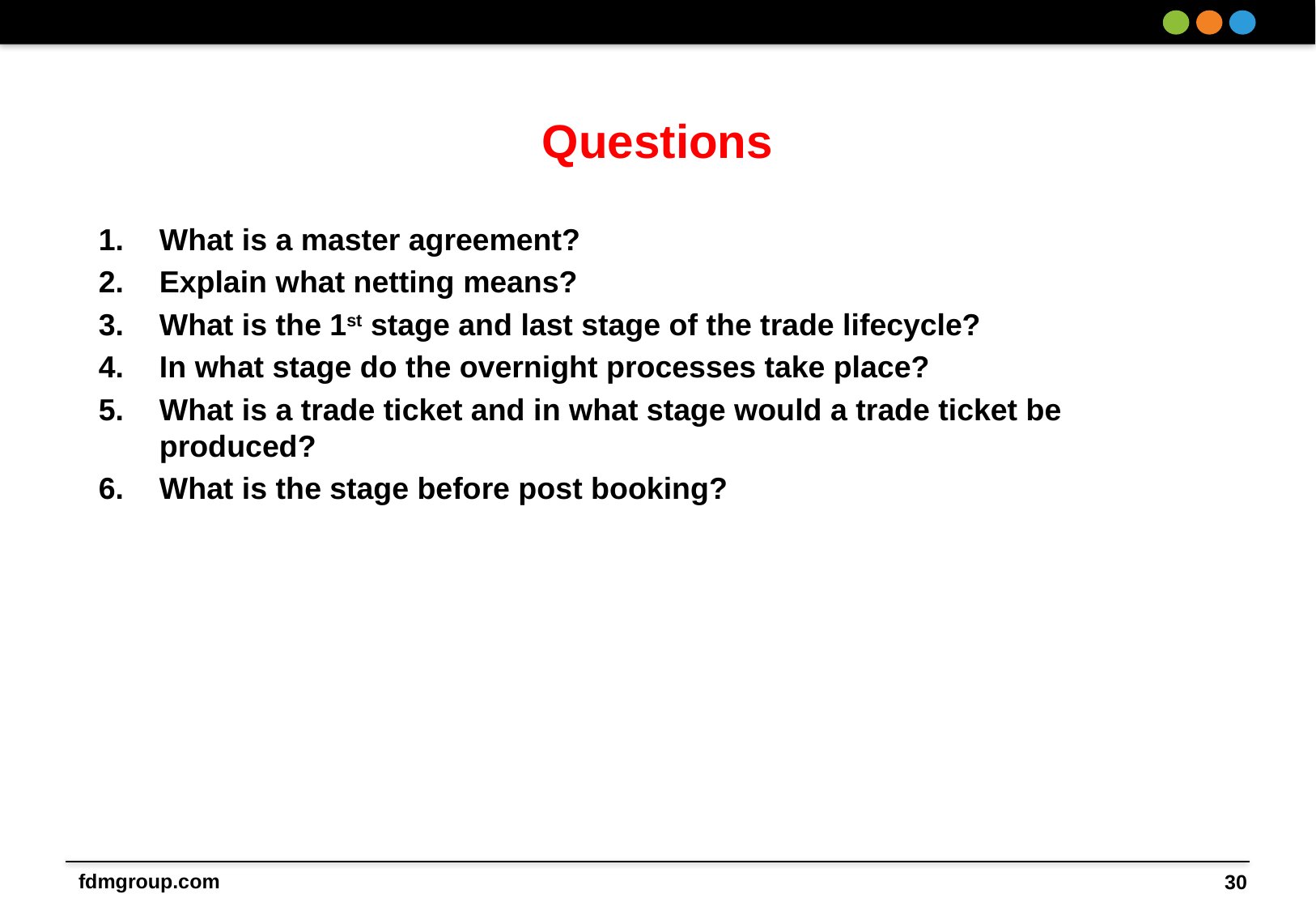

# Questions
What is a master agreement?
Explain what netting means?
What is the 1st stage and last stage of the trade lifecycle?
In what stage do the overnight processes take place?
What is a trade ticket and in what stage would a trade ticket be produced?
What is the stage before post booking?

30